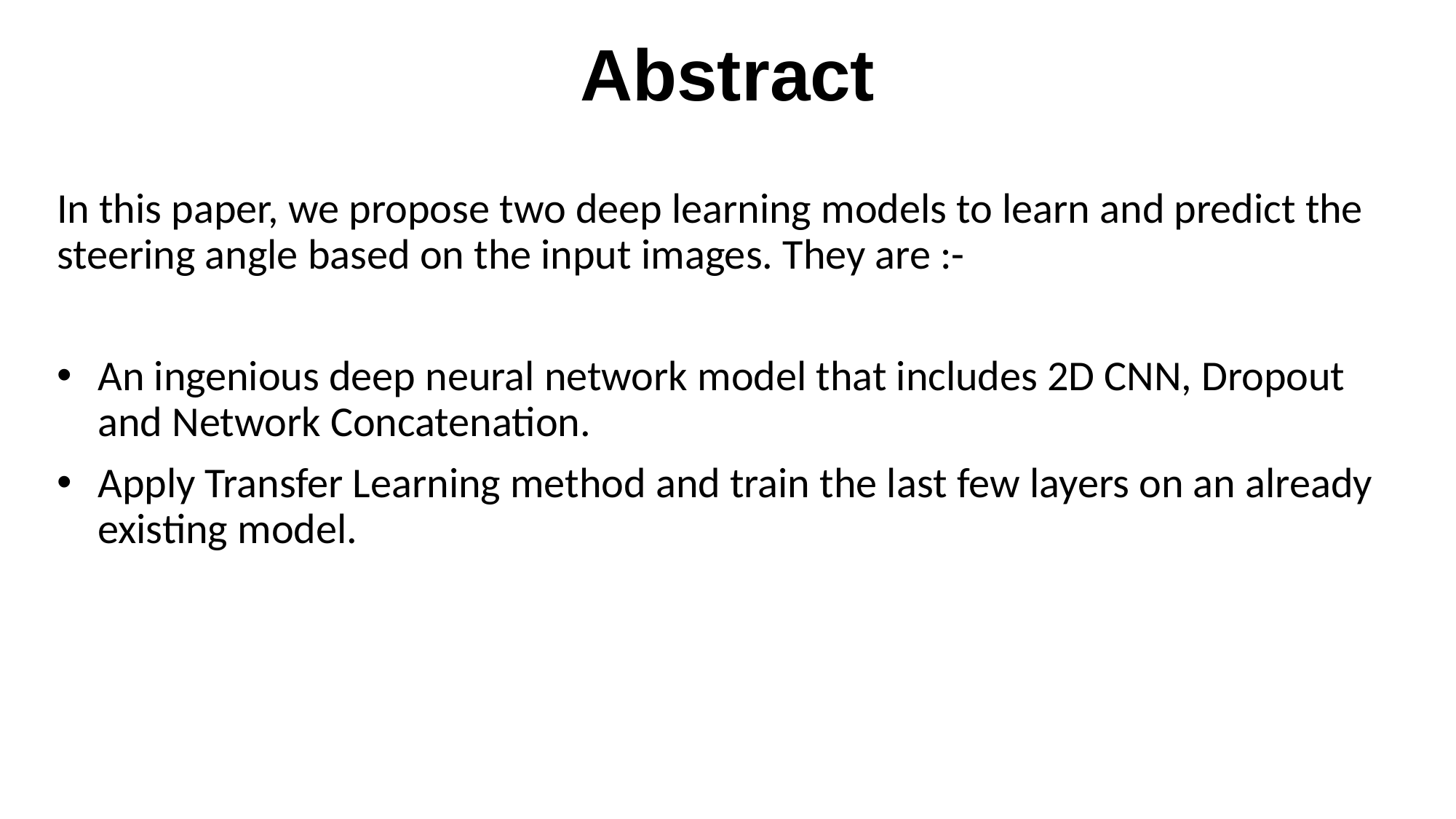

# Abstract

In this paper, we propose two deep learning models to learn and predict the steering angle based on the input images. They are :-

An ingenious deep neural network model that includes 2D CNN, Dropout and Network Concatenation.
Apply Transfer Learning method and train the last few layers on an already existing model.